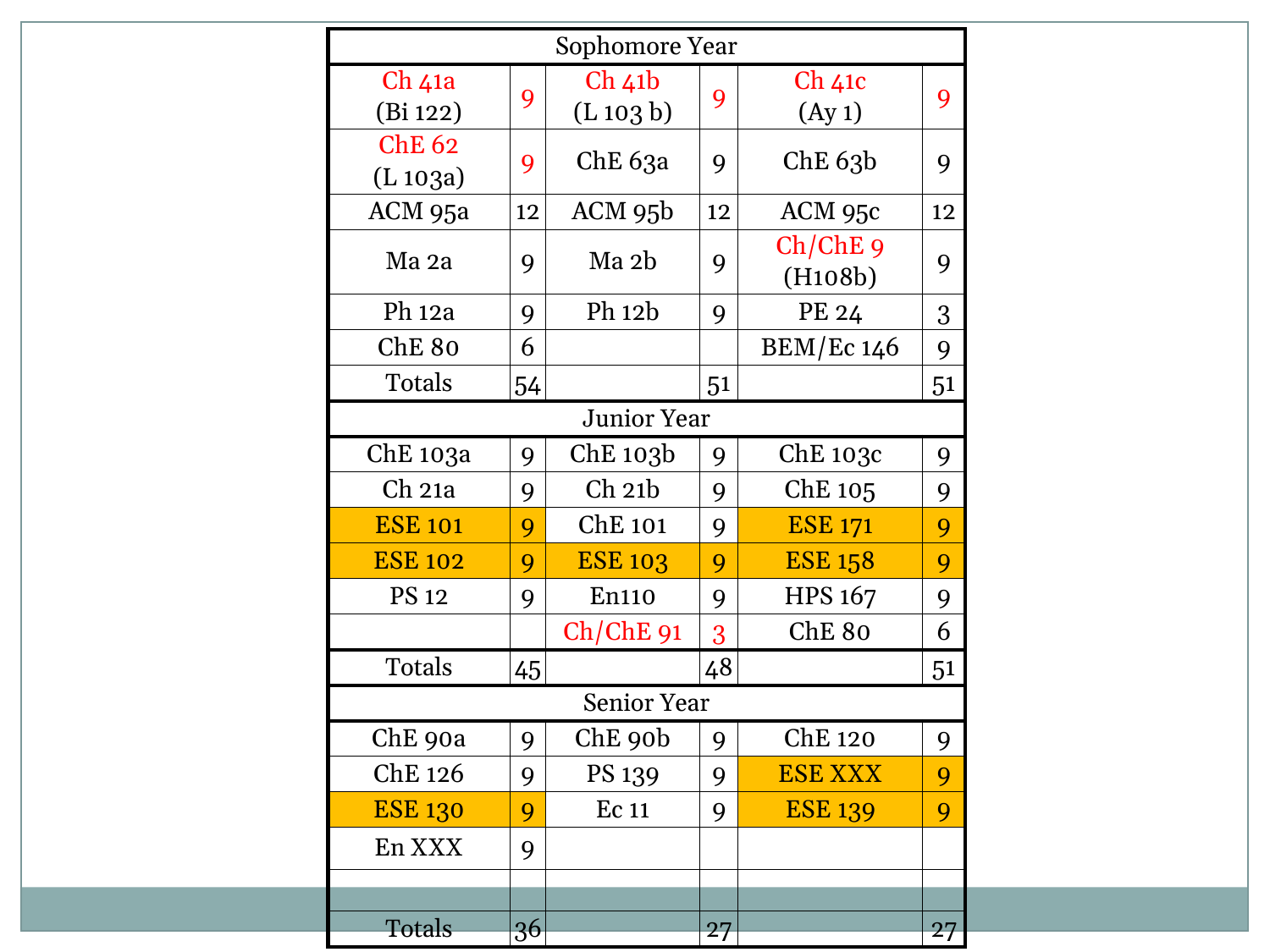

| Sophomore Year |  |  |  |  |  |
| --- | --- | --- | --- | --- | --- |
| Ch 41a (Bi 122) | 9 | Ch 41b (L 103 b) | 9 | Ch 41c (Ay 1) | 9 |
| ChE 62 (L 103a) | 9 | ChE 63a | 9 | ChE 63b | 9 |
| ACM 95a | 12 | ACM 95b | 12 | ACM 95c | 12 |
| Ma 2a | 9 | Ma 2b | 9 | Ch/ChE 9 (H108b) | 9 |
| Ph 12a | 9 | Ph 12b | 9 | PE 24 | 3 |
| ChE 80 | 6 |  |  | BEM/Ec 146 | 9 |
| Totals | 54 |  | 51 |  | 51 |
| Junior Year |  |  |  |  |  |
| ChE 103a | 9 | ChE 103b | 9 | ChE 103c | 9 |
| Ch 21a | 9 | Ch 21b | 9 | ChE 105 | 9 |
| ESE 101 | 9 | ChE 101 | 9 | ESE 171 | 9 |
| ESE 102 | 9 | ESE 103 | 9 | ESE 158 | 9 |
| PS 12 | 9 | En110 | 9 | HPS 167 | 9 |
|  |  | Ch/ChE 91 | 3 | ChE 80 | 6 |
| Totals | 45 |  | 48 |  | 51 |
| Senior Year |  |  |  |  |  |
| ChE 90a | 9 | ChE 90b | 9 | ChE 120 | 9 |
| ChE 126 | 9 | PS 139 | 9 | ESE XXX | 9 |
| ESE 130 | 9 | Ec 11 | 9 | ESE 139 | 9 |
| En XXX | 9 |  |  |  |  |
|  |  |  |  |  |  |
| Totals | 36 |  | 27 |  | 27 |